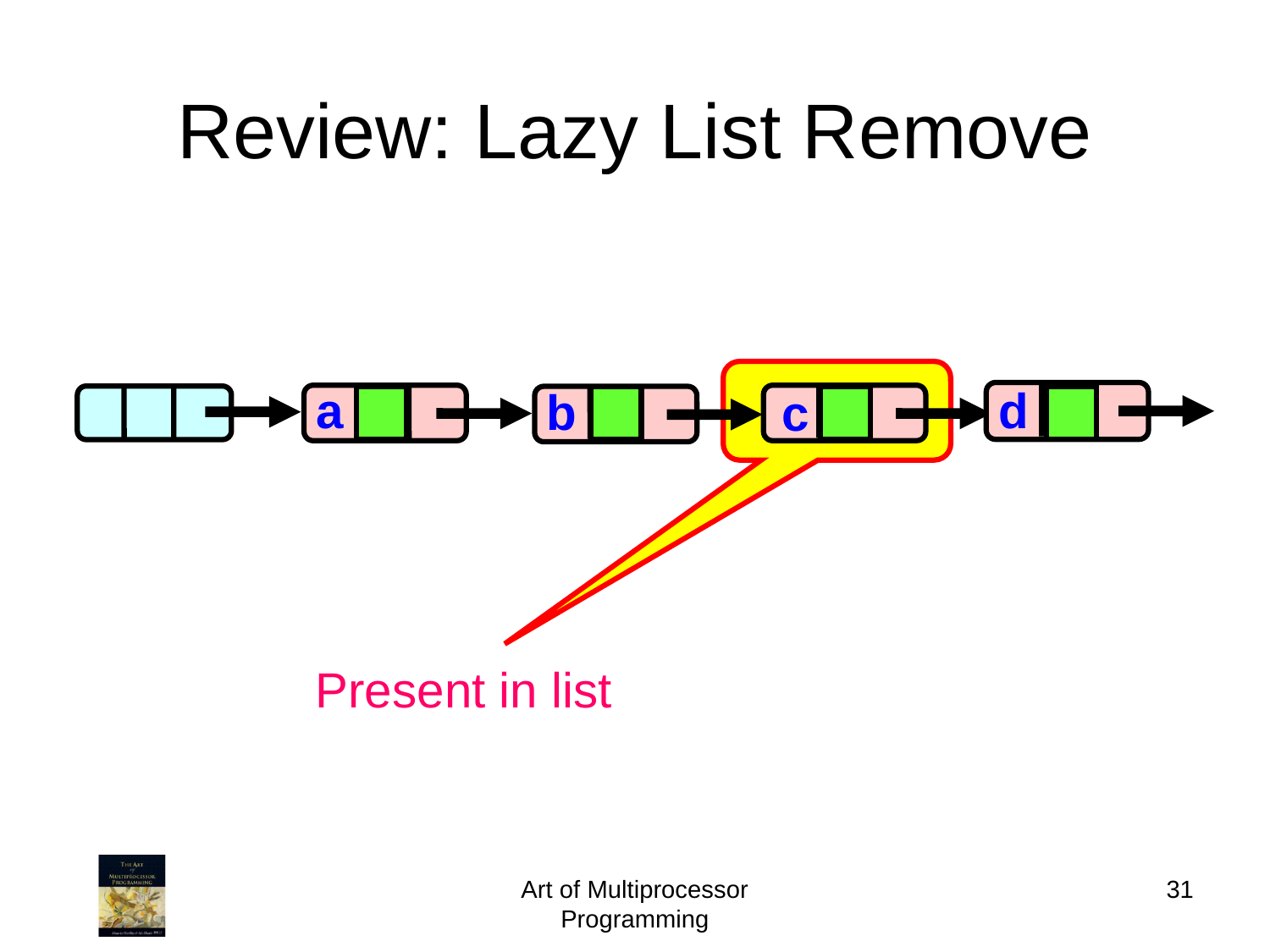

# Review: Lazy List Remove

d
a
a
b
c

Present in list
Art of Multiprocessor Programming
31